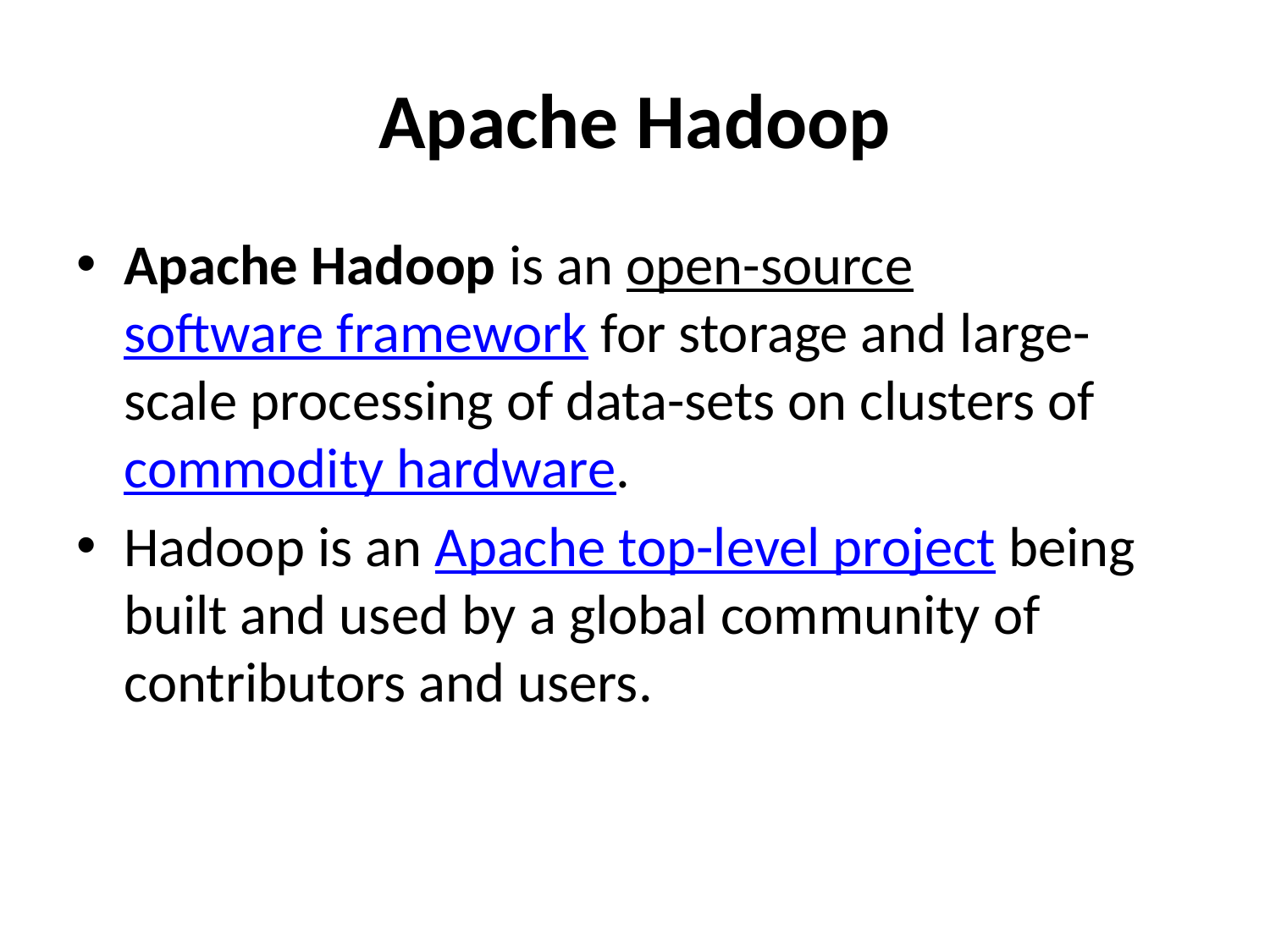

# Apache Hadoop
Apache Hadoop is an open-source software framework for storage and large-scale processing of data-sets on clusters of commodity hardware.
Hadoop is an Apache top-level project being built and used by a global community of contributors and users.